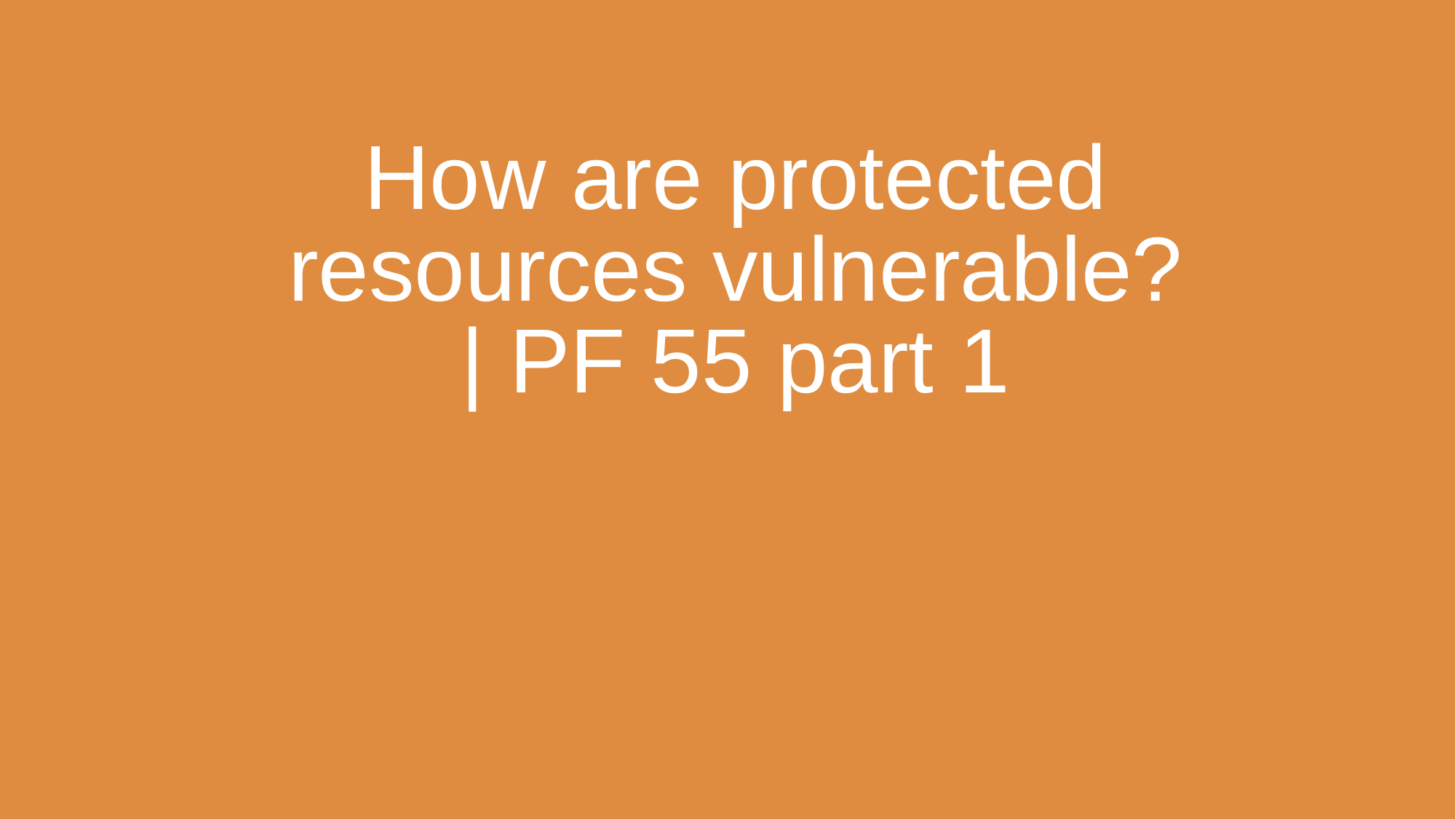

How are protected resources vulnerable? | PF 55 part 1